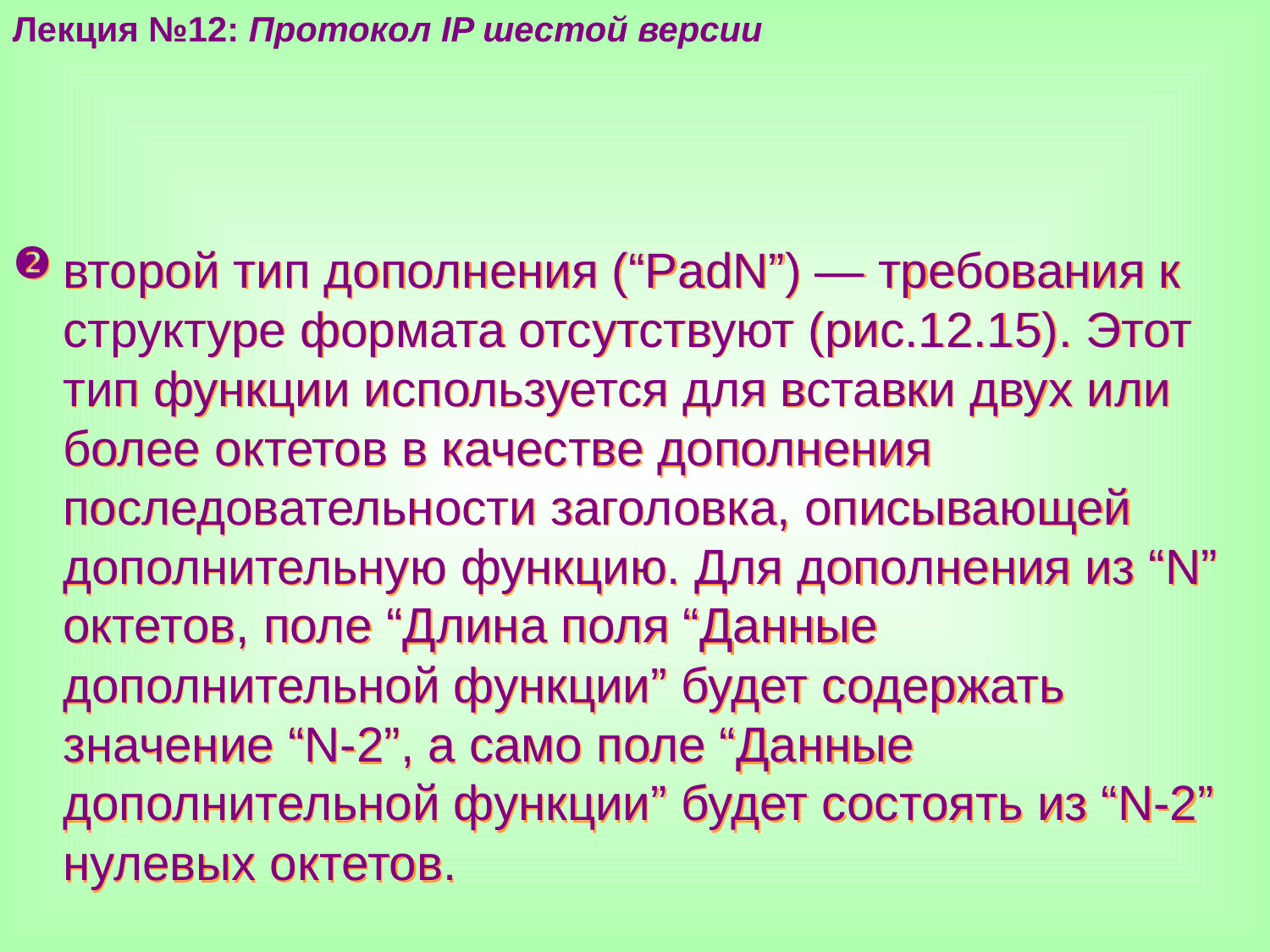

Лекция №12: Протокол IP шестой версии
второй тип дополнения (“PadN”) — требования к структуре формата отсутствуют (рис.12.15). Этот тип функции используется для вставки двух или более октетов в качестве дополнения последовательности заголовка, описывающей дополнительную функцию. Для дополнения из “N” октетов, поле “Длина поля “Данные дополнительной функции” будет содержать значение “N-2”, а само поле “Данные дополнительной функции” будет состоять из “N-2” нулевых октетов.